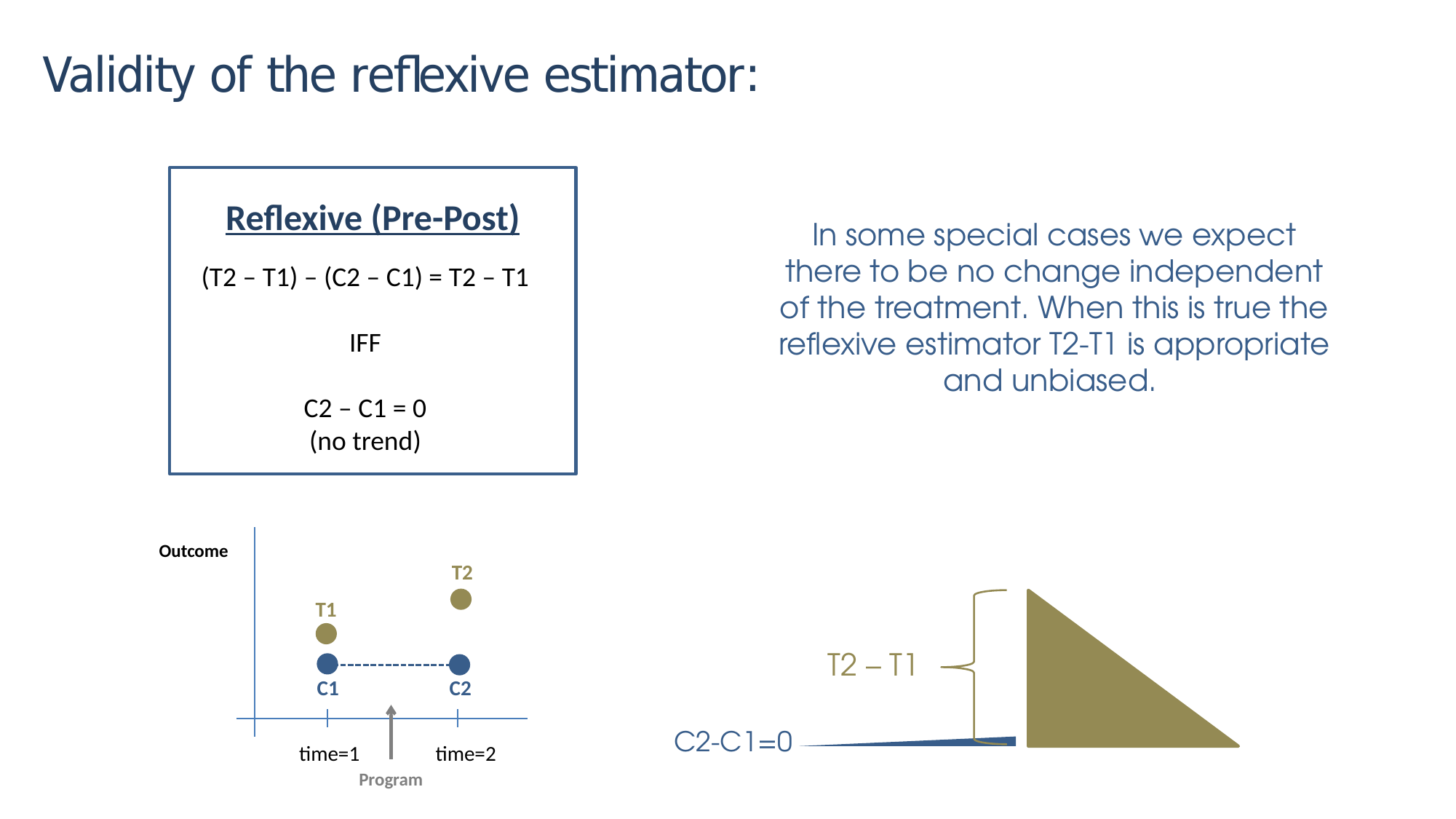

Validity of the reflexive estimator:

Reflexive (Pre-Post)
In some special cases we expect there to be no change independent of the treatment. When this is true the reflexive estimator T2-T1 is appropriate and unbiased.
(T2 – T1) – (C2 – C1) = T2 – T1

IFF

C2 – C1 = 0
(no trend)
Outcome
T2

T1

T2 – T1

C1
C2
C2-C1=0
time=1
time=2

Program